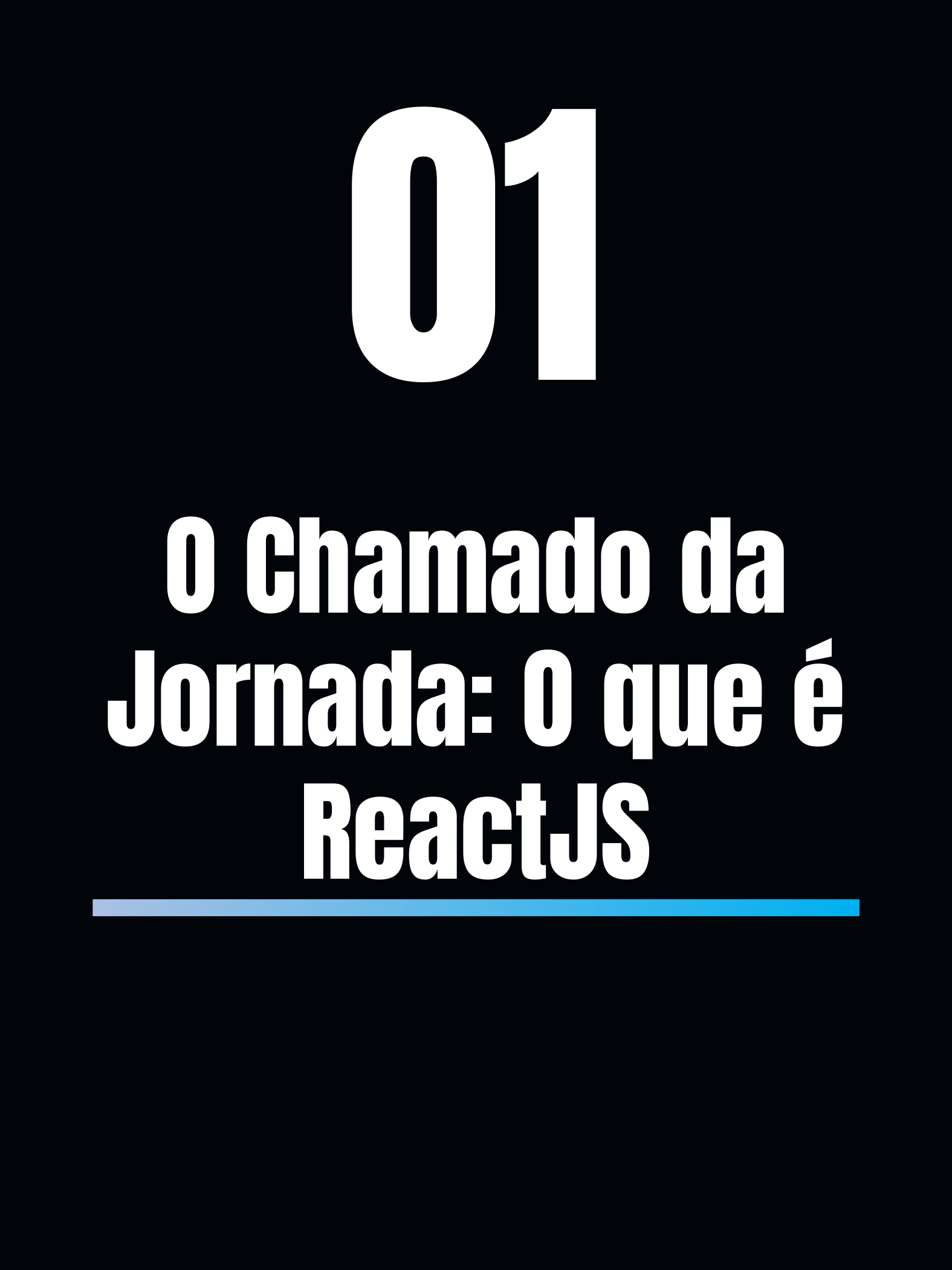

01

O Chamado da Jornada: O que é ReactJS

A ASCENSÃO DO REACTJS - Felipe de Lima Passarelli
4